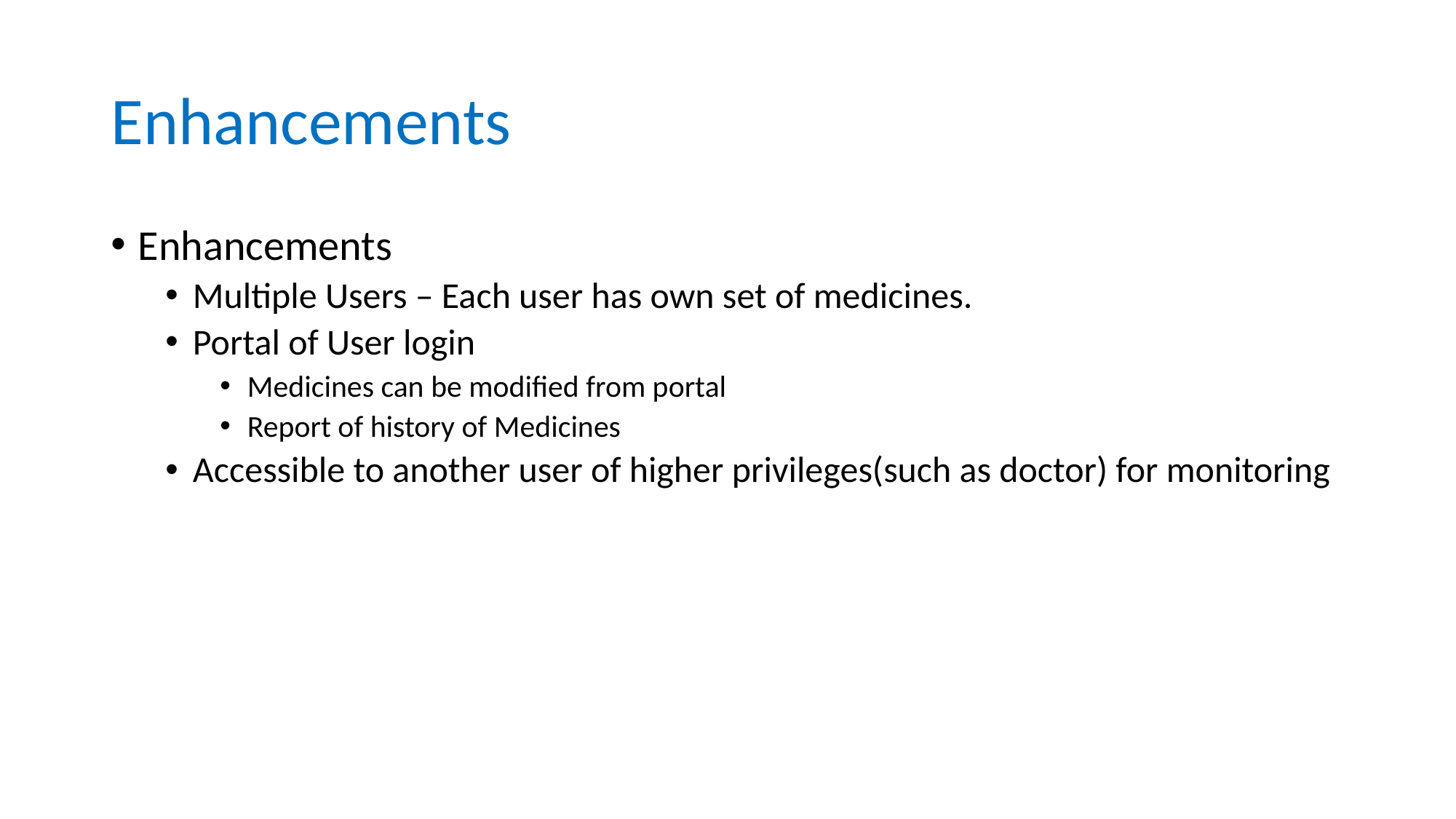

# Enhancements
Enhancements
Multiple Users – Each user has own set of medicines.
Portal of User login
Medicines can be modified from portal
Report of history of Medicines
Accessible to another user of higher privileges(such as doctor) for monitoring